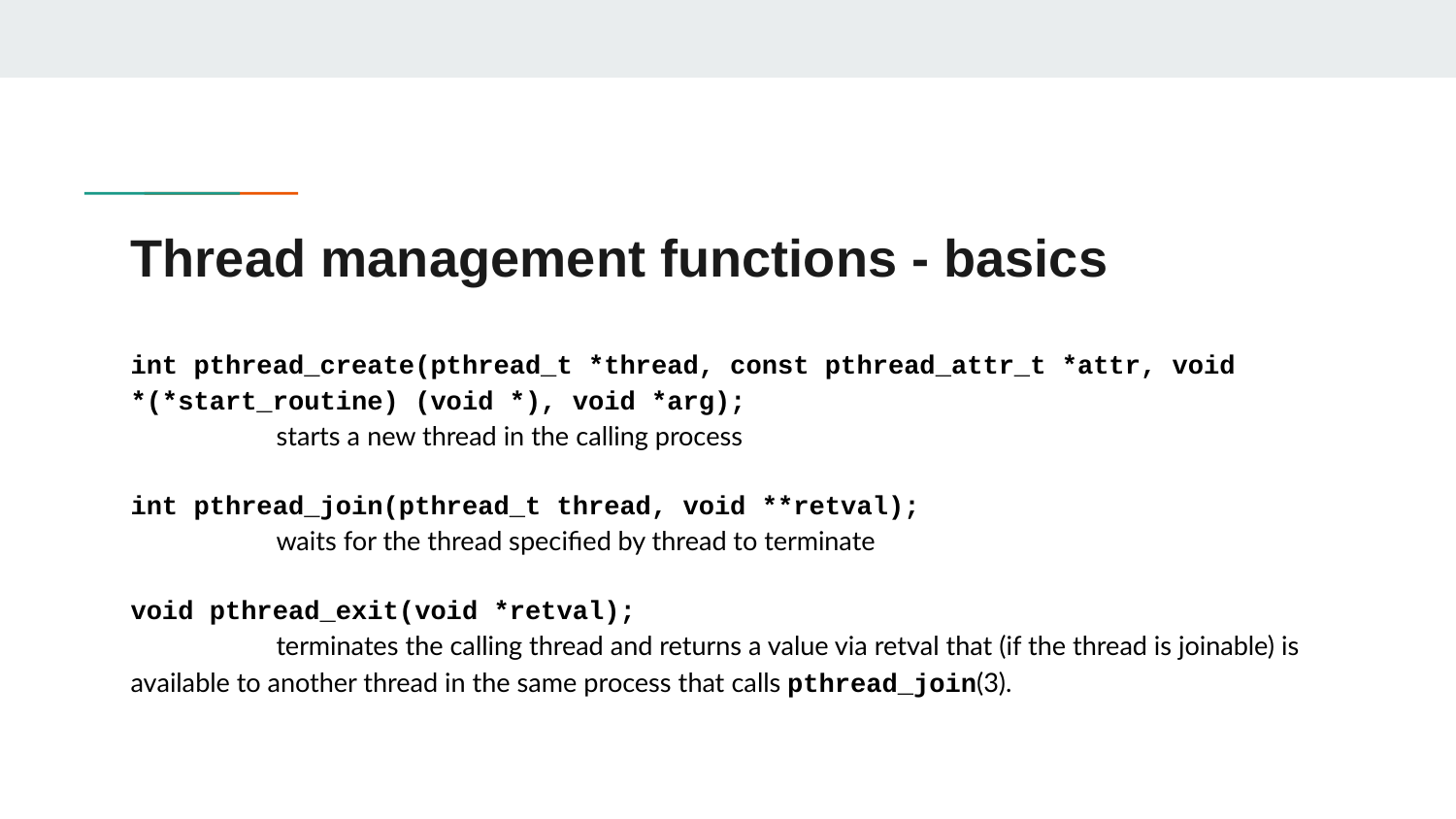

# Thread management functions - basics
int pthread_create(pthread_t *thread, const pthread_attr_t *attr, void *(*start_routine) (void *), void *arg);
	starts a new thread in the calling process
int pthread_join(pthread_t thread, void **retval);
	waits for the thread specified by thread to terminate
void pthread_exit(void *retval);
	terminates the calling thread and returns a value via retval that (if the thread is joinable) is available to another thread in the same process that calls pthread_join(3).